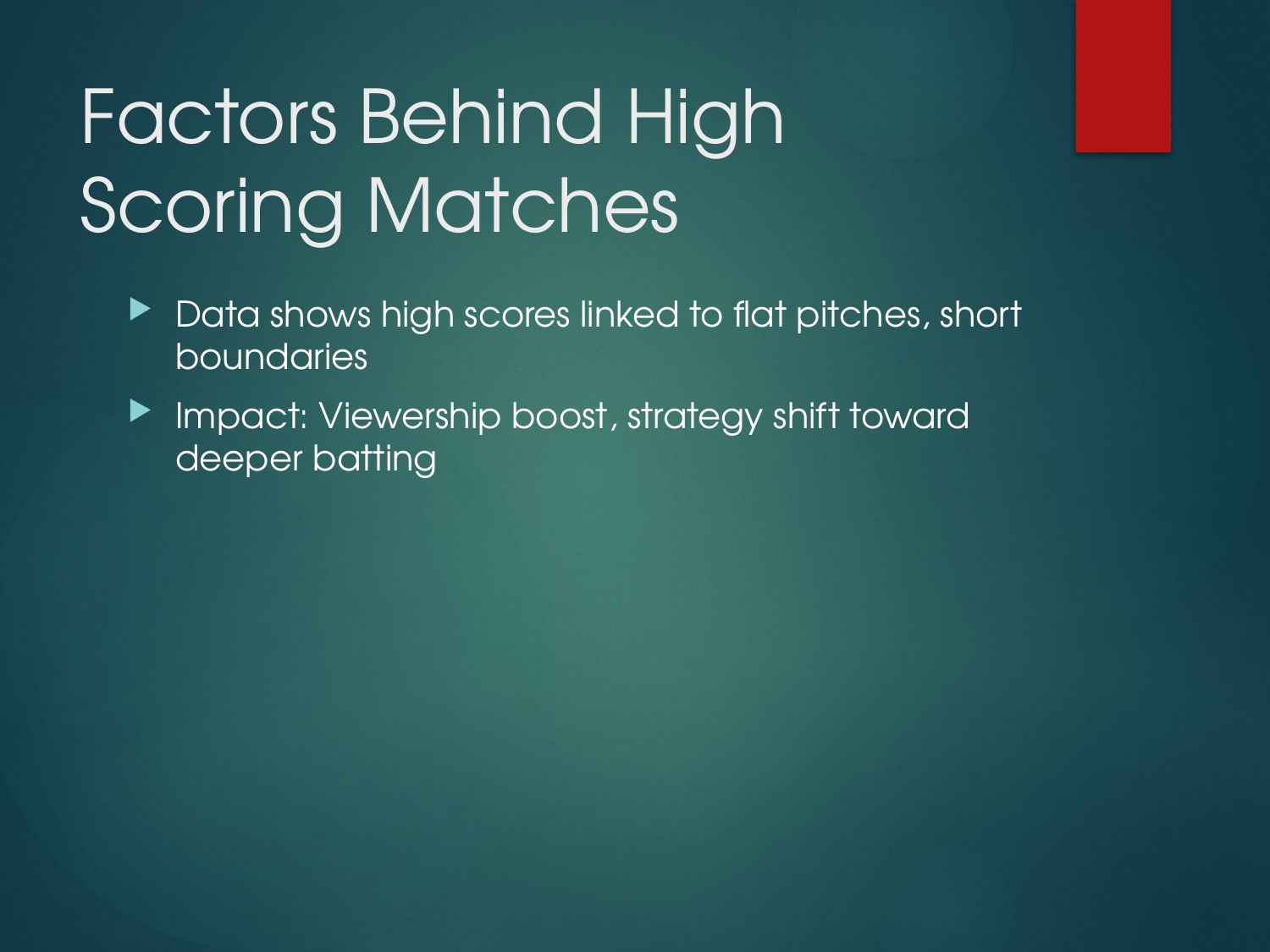

# Factors Behind High Scoring Matches
Data shows high scores linked to flat pitches, short boundaries
Impact: Viewership boost, strategy shift toward deeper batting